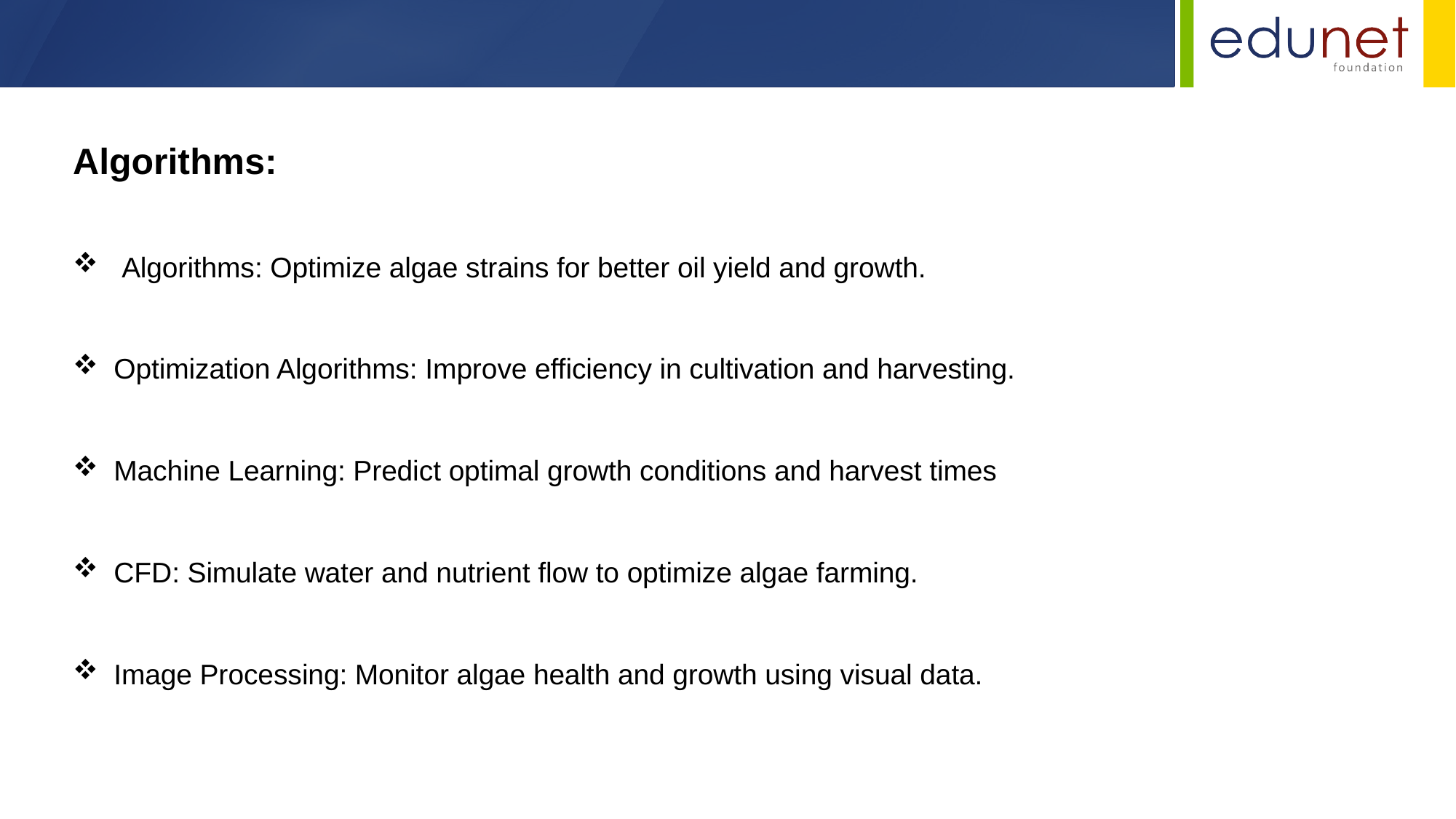

Algorithms:

 Algorithms: Optimize algae strains for better oil yield and growth.

Optimization Algorithms: Improve efficiency in cultivation and harvesting.

Machine Learning: Predict optimal growth conditions and harvest times

CFD: Simulate water and nutrient flow to optimize algae farming.

Image Processing: Monitor algae health and growth using visual data.